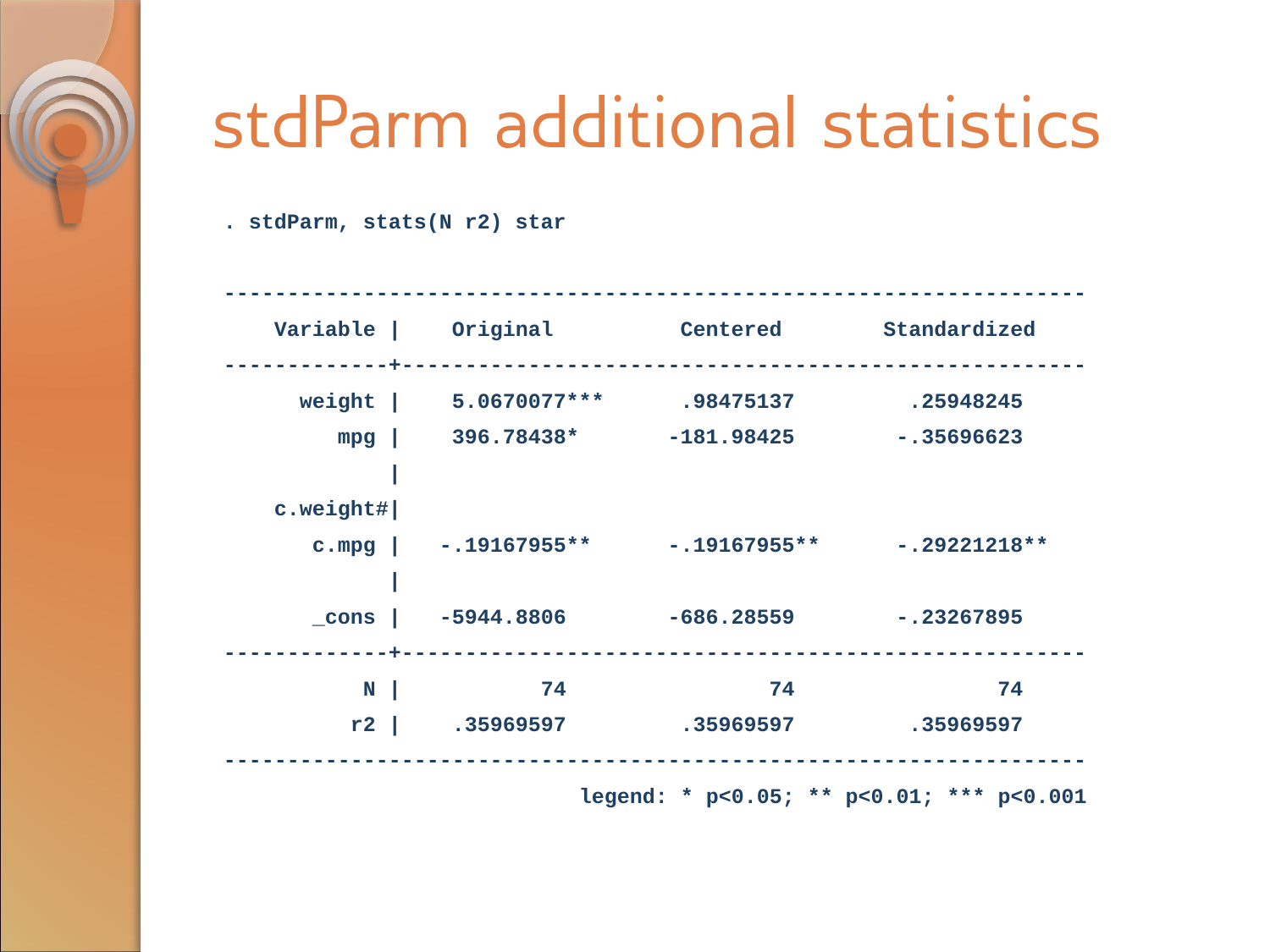

# stdParm additional statistics
. stdParm, stats(N r2) star

--------------------------------------------------------------------
    Variable |    Original          Centered        Standardized
-------------+------------------------------------------------------
      weight |    5.0670077***      .98475137         .25948245
         mpg |    396.78438*       -181.98425        -.35696623
             |
    c.weight#|
       c.mpg |   -.19167955**      -.19167955**      -.29221218**
             |
       _cons |   -5944.8806        -686.28559        -.23267895
-------------+------------------------------------------------------
           N |           74                74                74
          r2 |    .35969597         .35969597         .35969597
--------------------------------------------------------------------
                            legend: * p<0.05; ** p<0.01; *** p<0.001